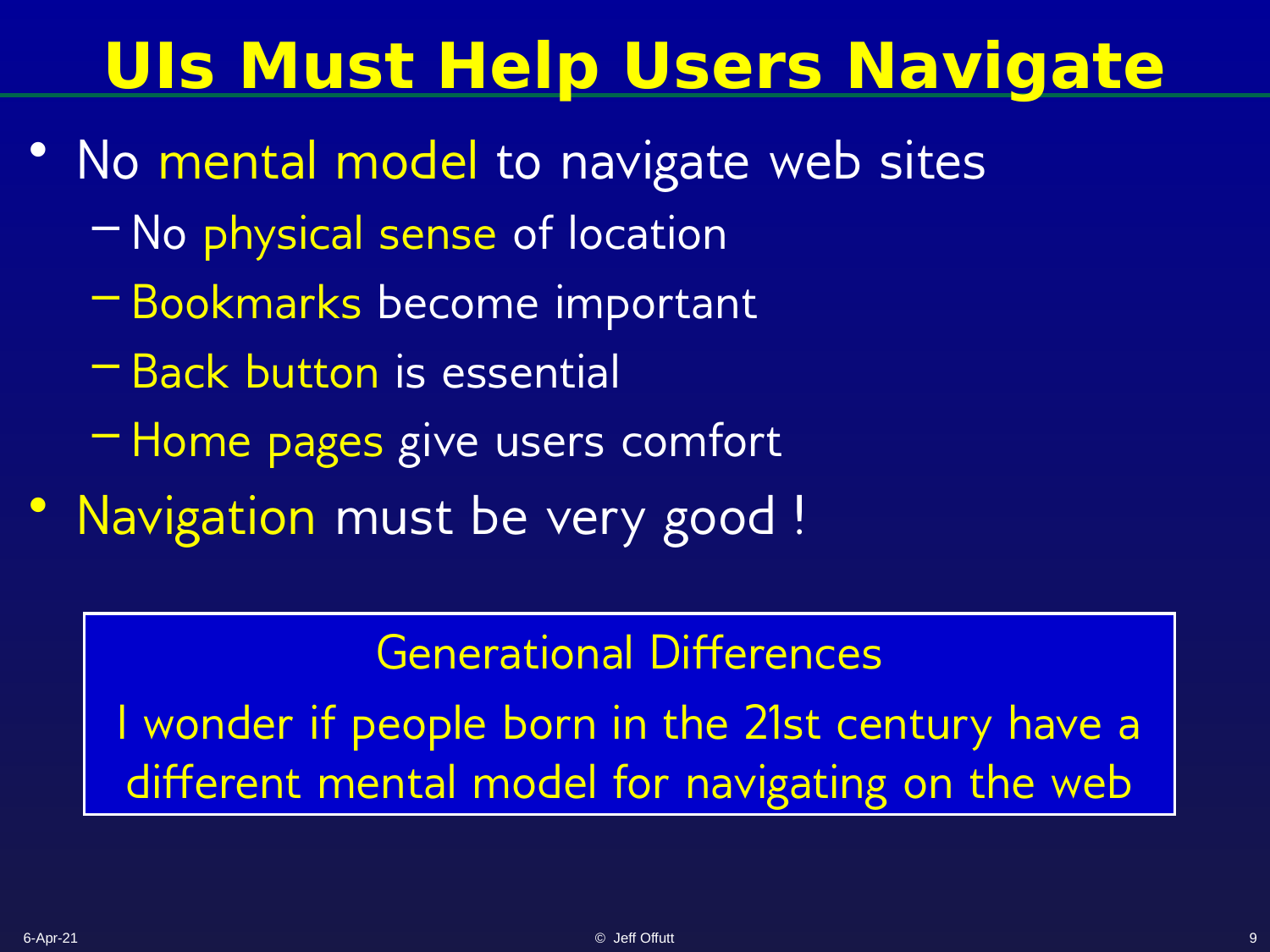

# UIs Must Help Users Navigate
No mental model to navigate web sites
No physical sense of location
Bookmarks become important
Back button is essential
Home pages give users comfort
Navigation must be very good !
Generational Differences
I wonder if people born in the 21st century have a different mental model for navigating on the web
6-Apr-21
©  Jeff Offutt
9